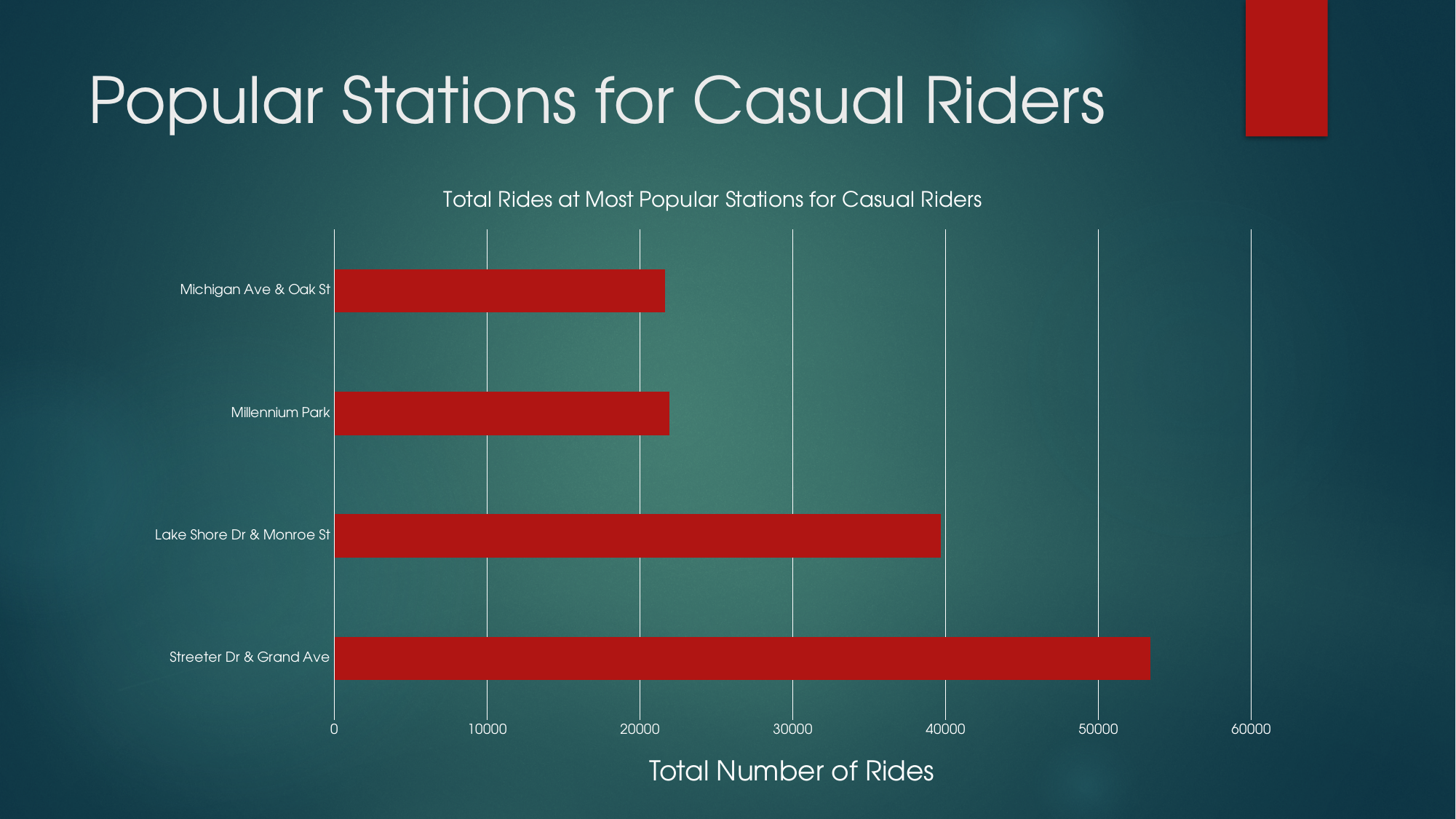

# Popular Stations for Casual Riders

### Chart: Total Rides at Most Popular Stations for Casual Riders

| Category | Total |
|---|---|
| Streeter Dr & Grand Ave | 53415.0 |
| Lake Shore Dr & Monroe St | 39686.0 |
| Millennium Park | 21901.0 |
| Michigan Ave & Oak St | 21633.0 |
Total Number of Rides